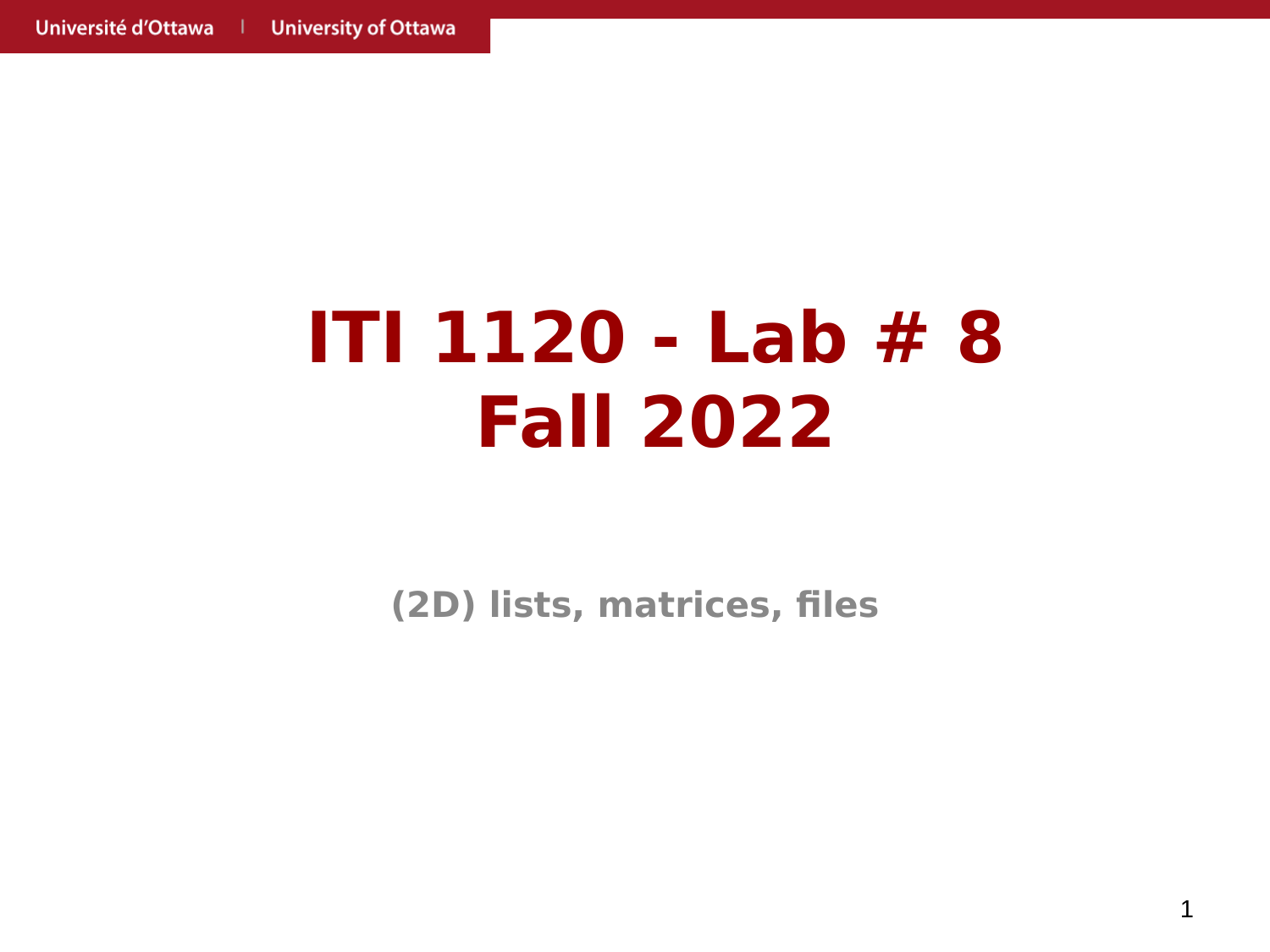

ITI 1120 - Lab # 8
Fall 2022
(2D) lists, matrices, files

1